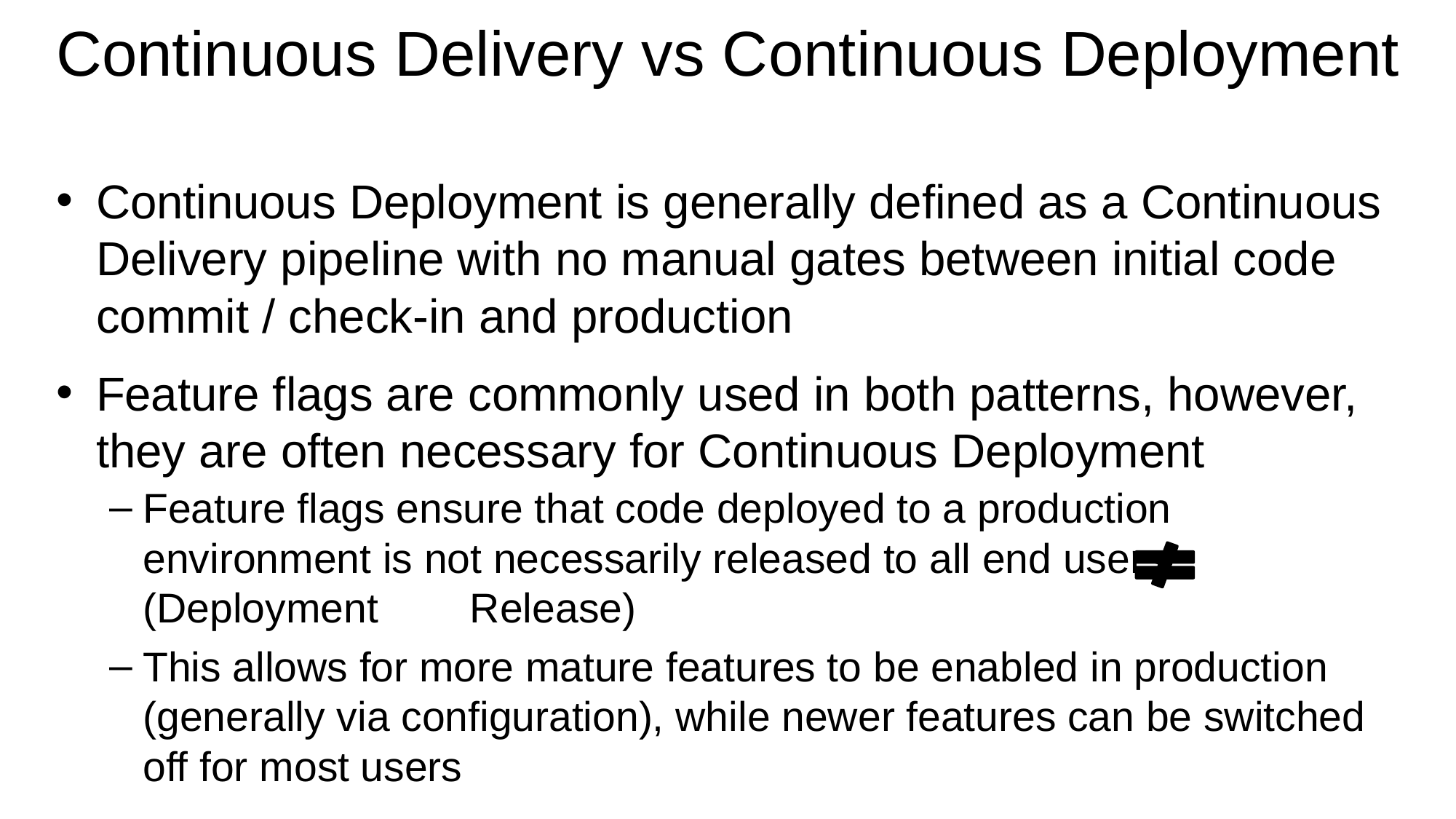

# Continuous Delivery vs Continuous Deployment
Continuous Deployment is generally defined as a Continuous Delivery pipeline with no manual gates between initial code commit / check-in and production
Feature flags are commonly used in both patterns, however, they are often necessary for Continuous Deployment
Feature flags ensure that code deployed to a production environment is not necessarily released to all end users (Deployment        Release)
This allows for more mature features to be enabled in production (generally via configuration), while newer features can be switched off for most users